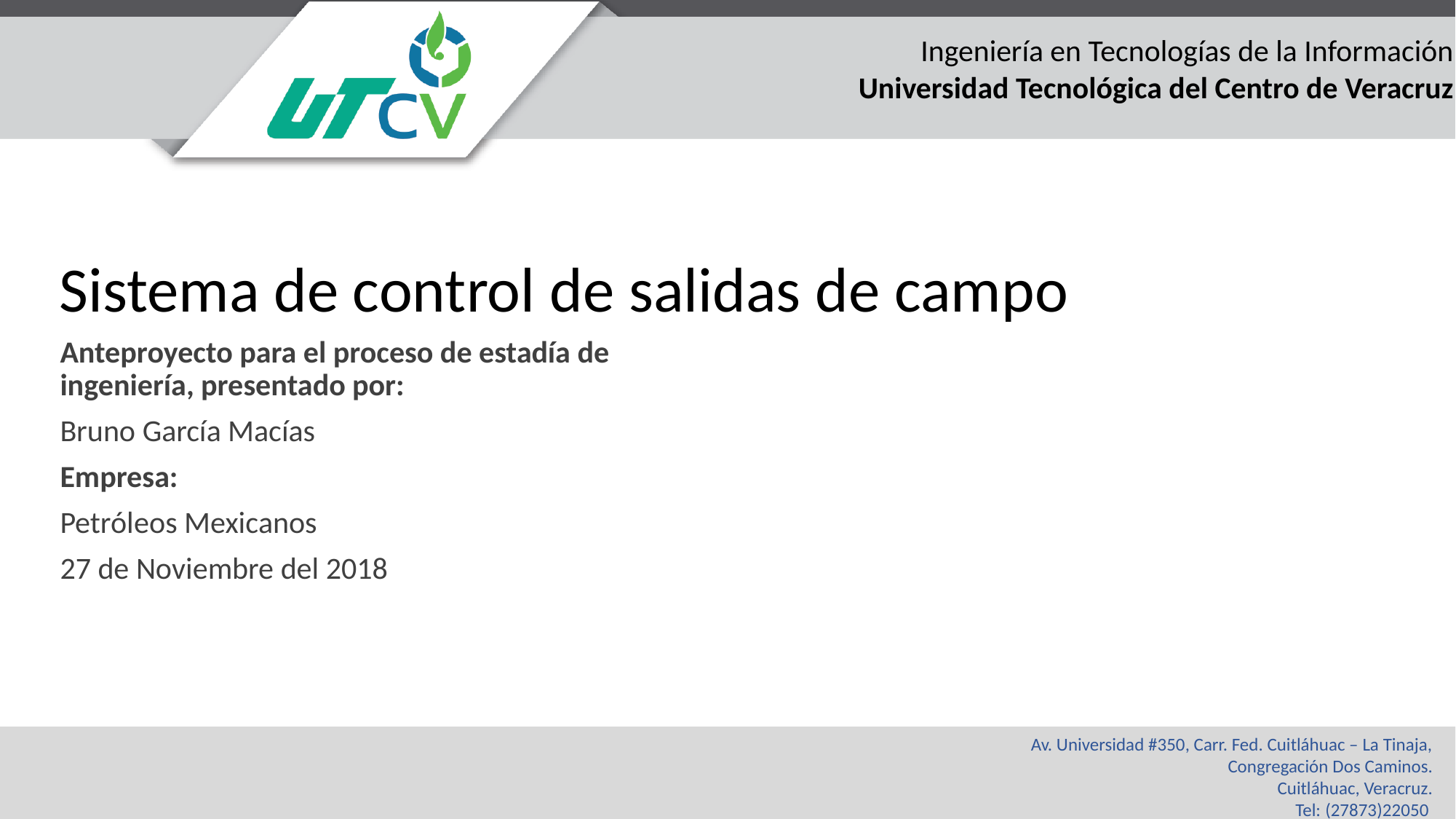

# Sistema de control de salidas de campo
Anteproyecto para el proceso de estadía de ingeniería, presentado por:
Bruno García Macías
Empresa:
Petróleos Mexicanos
27 de Noviembre del 2018